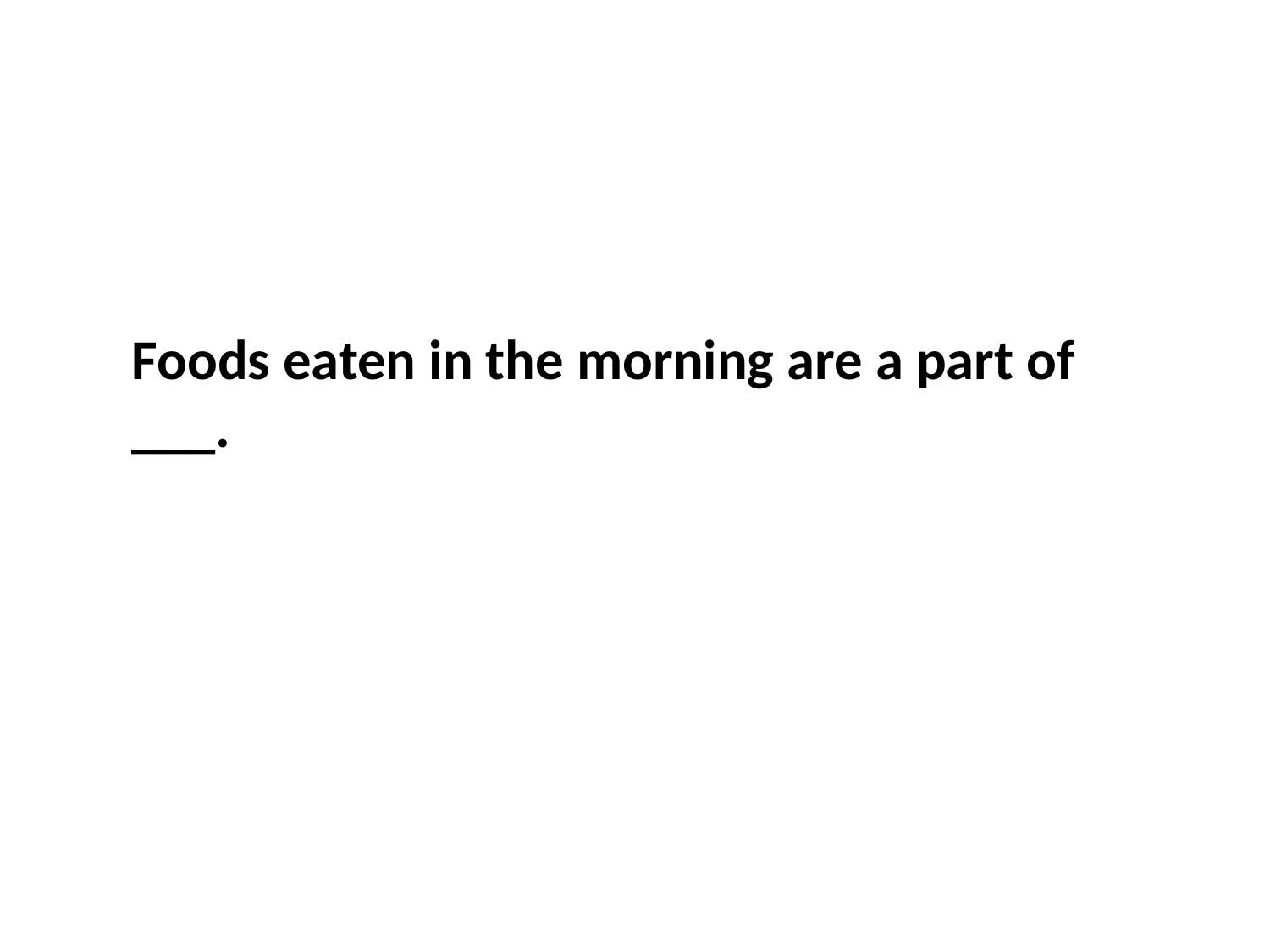

Foods eaten in the morning are a part of ___.